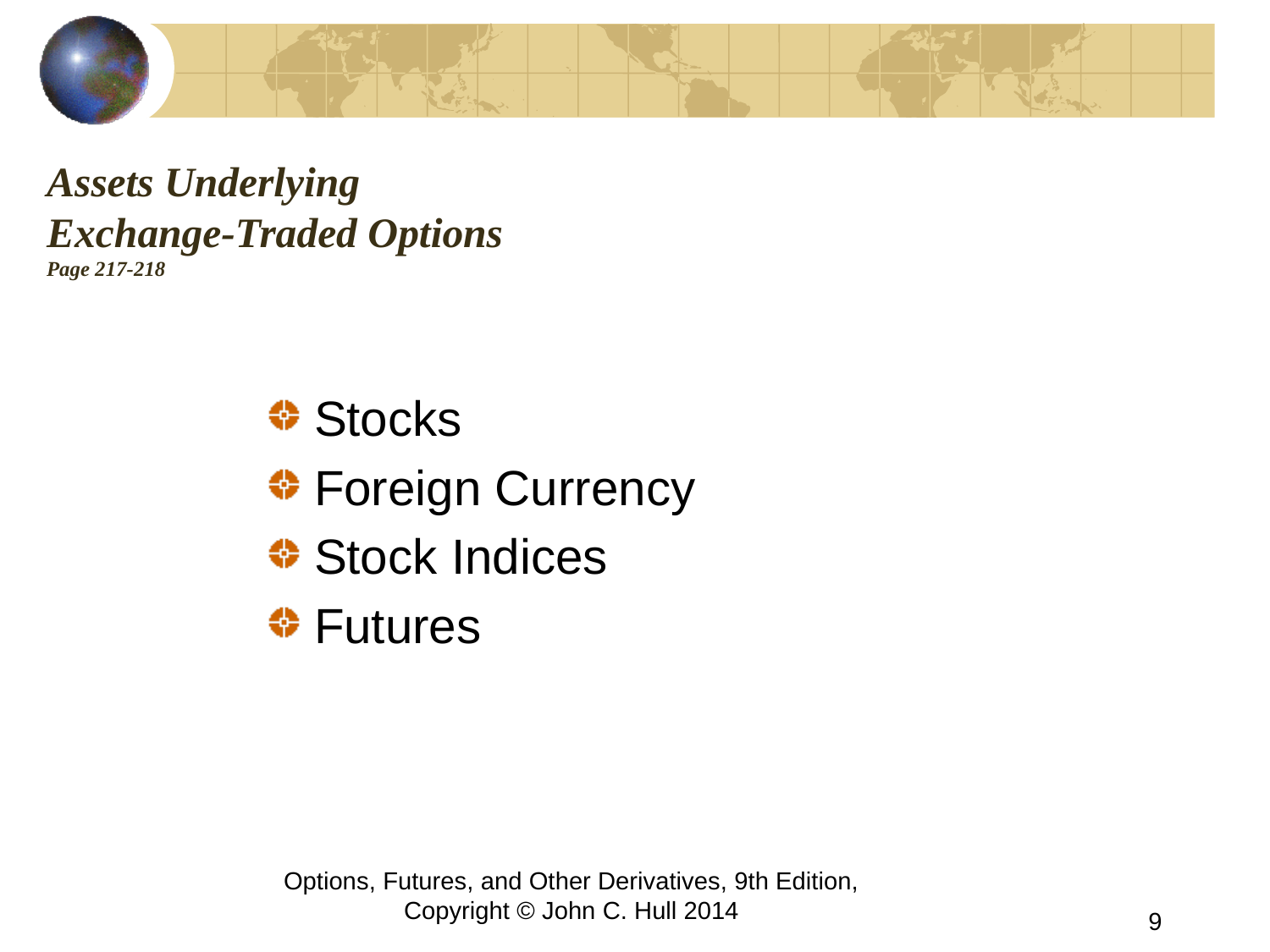

# Assets Underlying Exchange-Traded Options Page 217-218
Stocks
Foreign Currency
Stock Indices
Futures
Options, Futures, and Other Derivatives, 9th Edition, Copyright © John C. Hull 2014
9